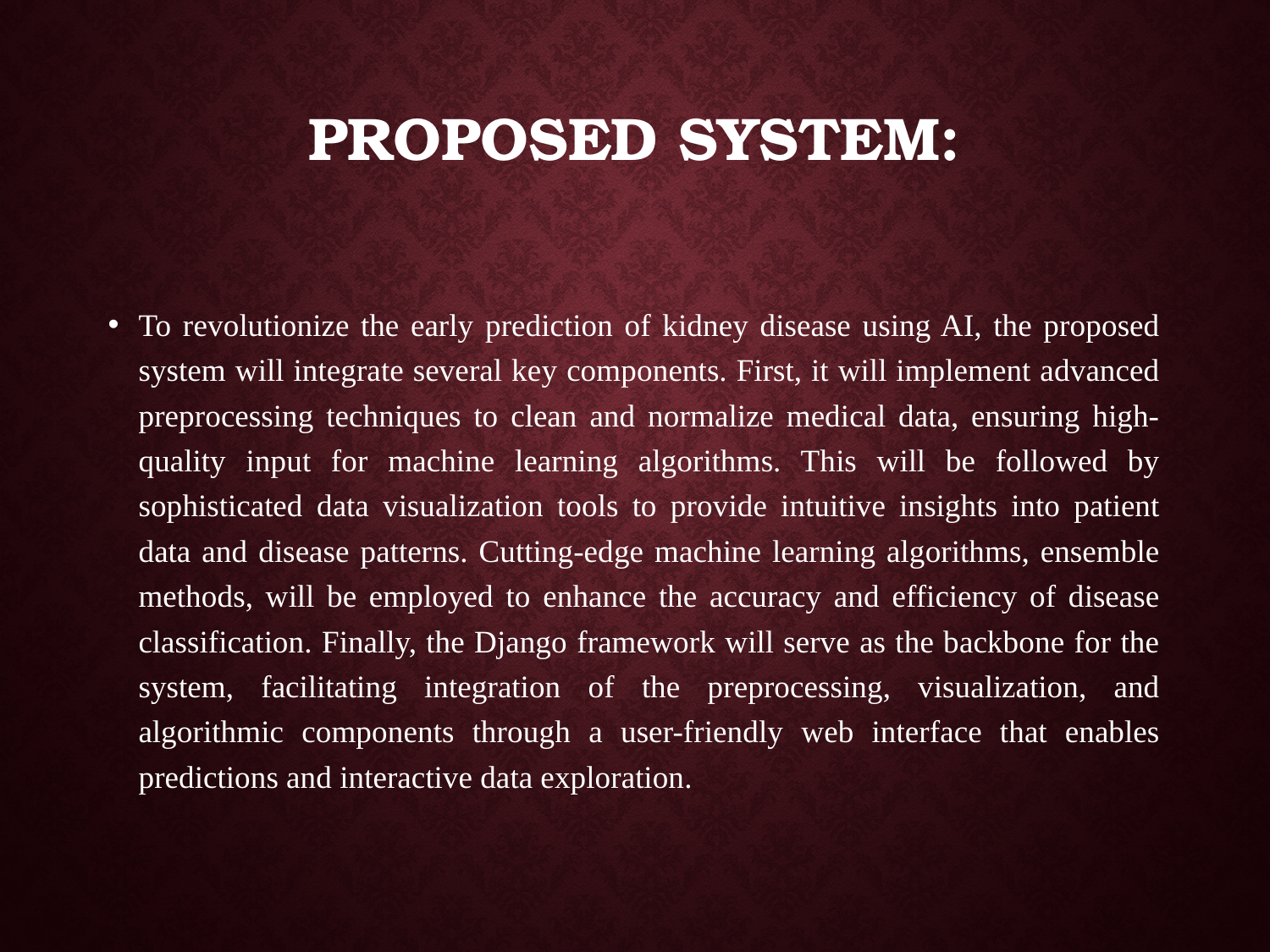

# Proposed System:
To revolutionize the early prediction of kidney disease using AI, the proposed system will integrate several key components. First, it will implement advanced preprocessing techniques to clean and normalize medical data, ensuring high-quality input for machine learning algorithms. This will be followed by sophisticated data visualization tools to provide intuitive insights into patient data and disease patterns. Cutting-edge machine learning algorithms, ensemble methods, will be employed to enhance the accuracy and efficiency of disease classification. Finally, the Django framework will serve as the backbone for the system, facilitating integration of the preprocessing, visualization, and algorithmic components through a user-friendly web interface that enables predictions and interactive data exploration.